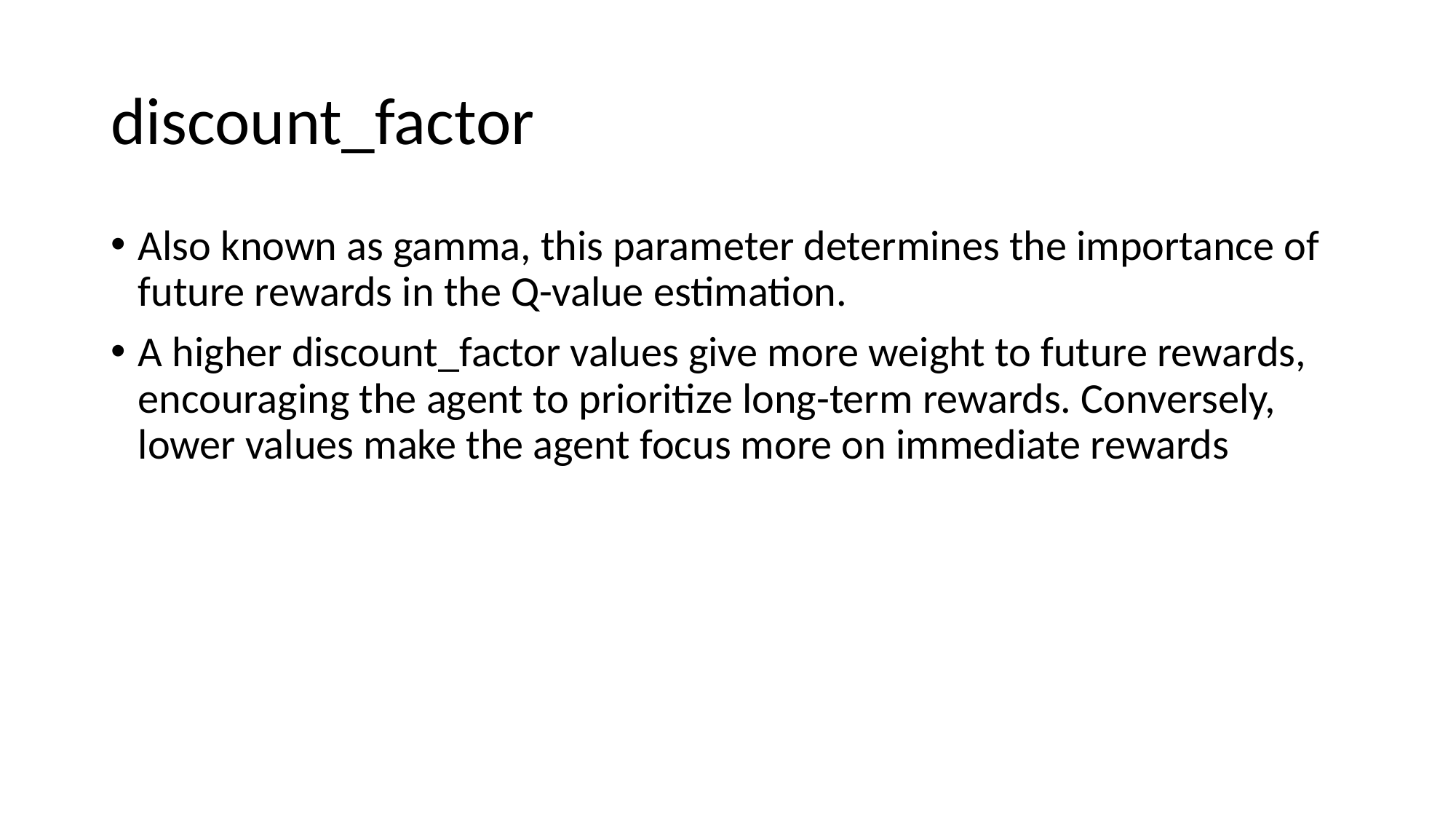

# discount_factor
Also known as gamma, this parameter determines the importance of future rewards in the Q-value estimation.
A higher discount_factor values give more weight to future rewards, encouraging the agent to prioritize long-term rewards. Conversely, lower values make the agent focus more on immediate rewards